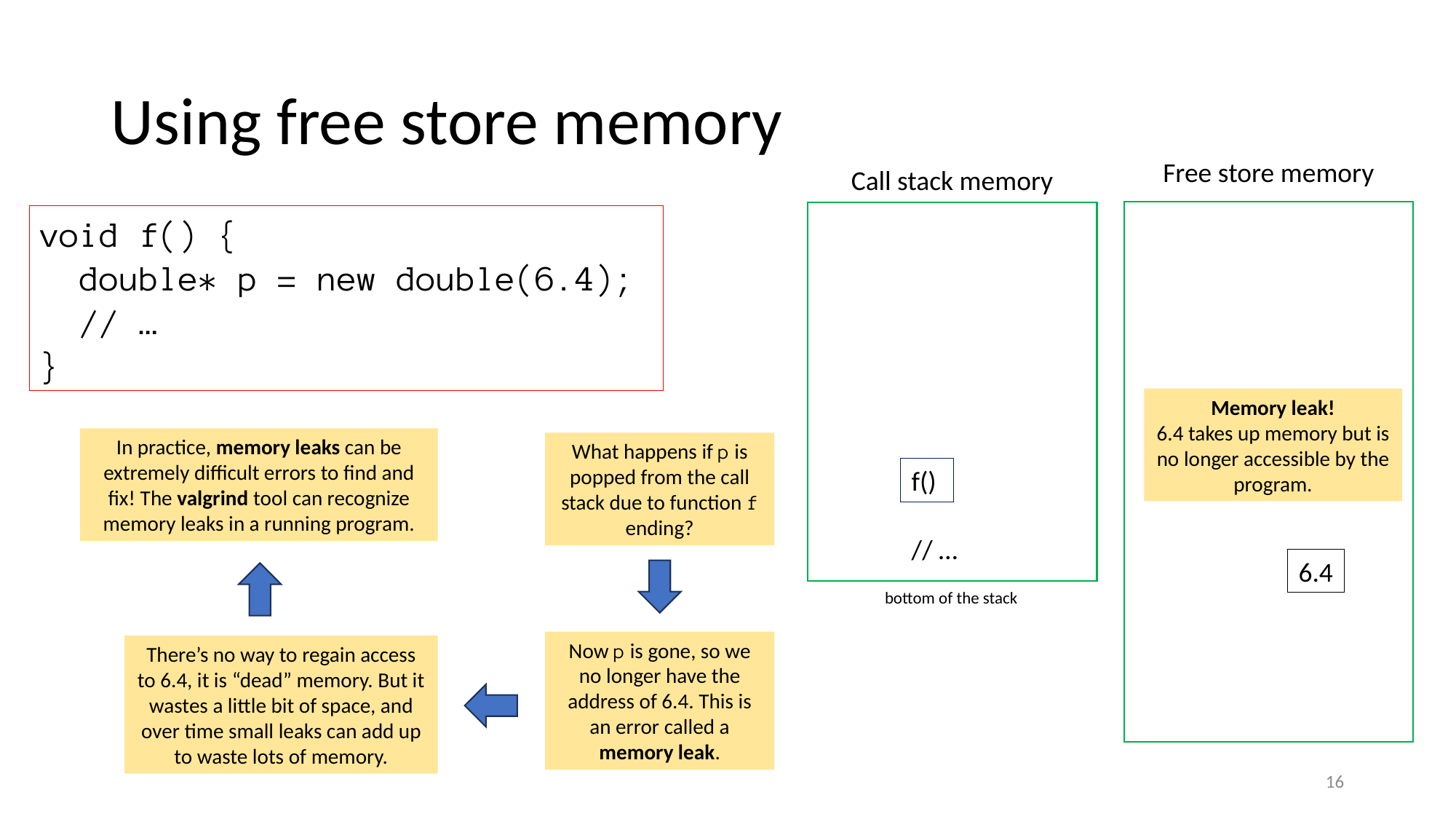

# Using free store memory
Free store memory

Call stack memory

void f() {
  double* p = new double(6.4);
  // …
}
Memory leak!
6.4 takes up memory but is no longer accessible by the program.
In practice, memory leaks can be extremely difficult errors to find and fix! The valgrind tool can recognize memory leaks in a running program.
What happens if p is popped from the call stack due to function f ending?
f()
// …
6.4

bottom of the stack
Now p is gone, so we no longer have the address of 6.4. This is an error called a memory leak.
There’s no way to regain access to 6.4, it is “dead” memory. But it wastes a little bit of space, and over time small leaks can add up to waste lots of memory.

16